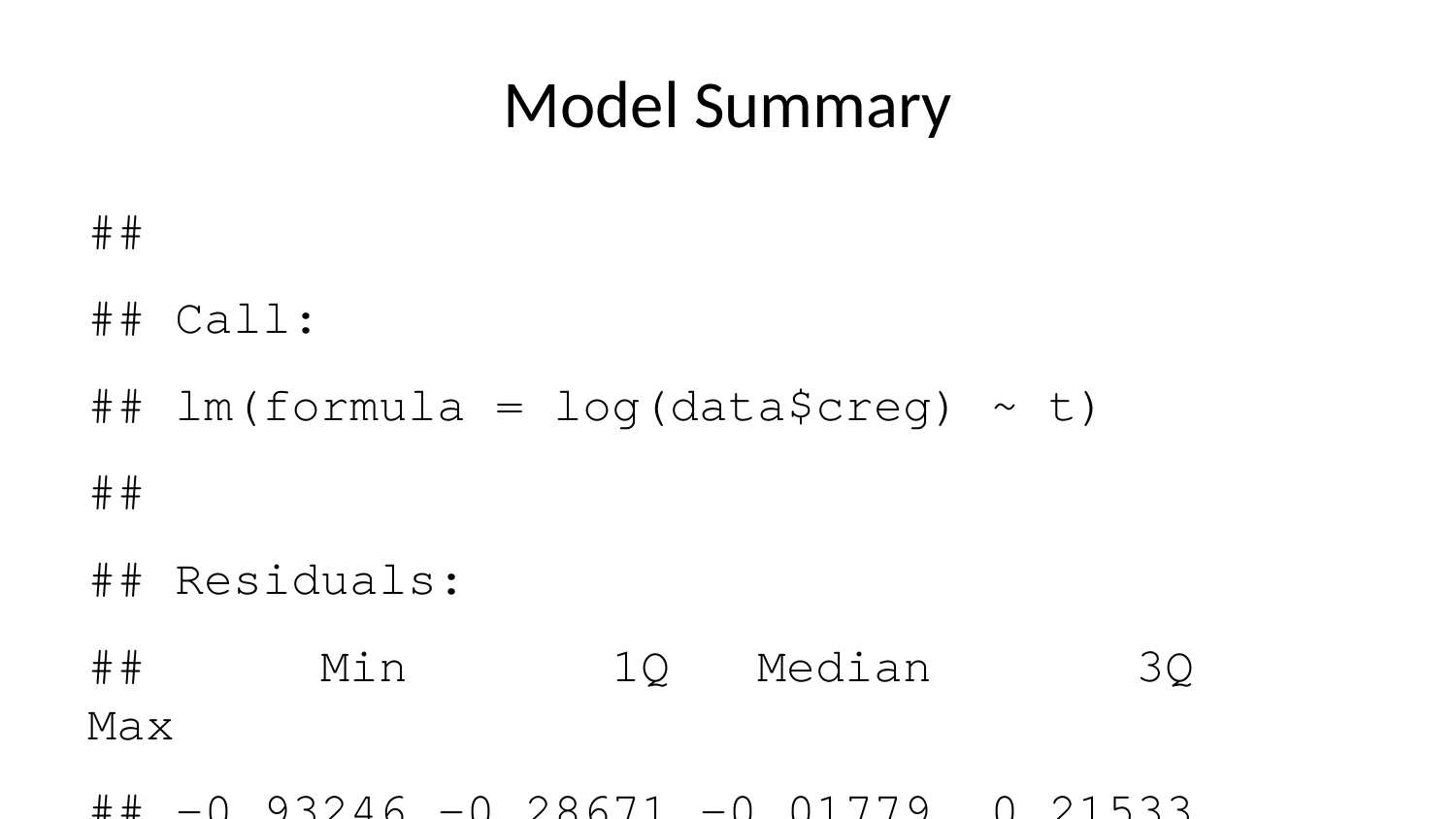

# Model Summary
##
## Call:
## lm(formula = log(data$creg) ~ t)
##
## Residuals:
##      Min       1Q   Median       3Q      Max
## -0.93246 -0.28671 -0.01779  0.21533  1.40482
##
## Coefficients:
##             Estimate Std. Error t value Pr(>|t|)
## (Intercept)  4.99265    0.24250   20.59 5.84e-14 ***
## t            0.29710    0.02024   14.68 1.86e-11 ***
## ---
## Signif. codes:  0 '***' 0.001 '**' 0.01 '*' 0.05 '.' 0.1 ' ' 1
##
## Residual standard error: 0.522 on 18 degrees of freedom
## Multiple R-squared:  0.9229, Adjusted R-squared:  0.9186
## F-statistic: 215.4 on 1 and 18 DF,  p-value: 1.856e-11